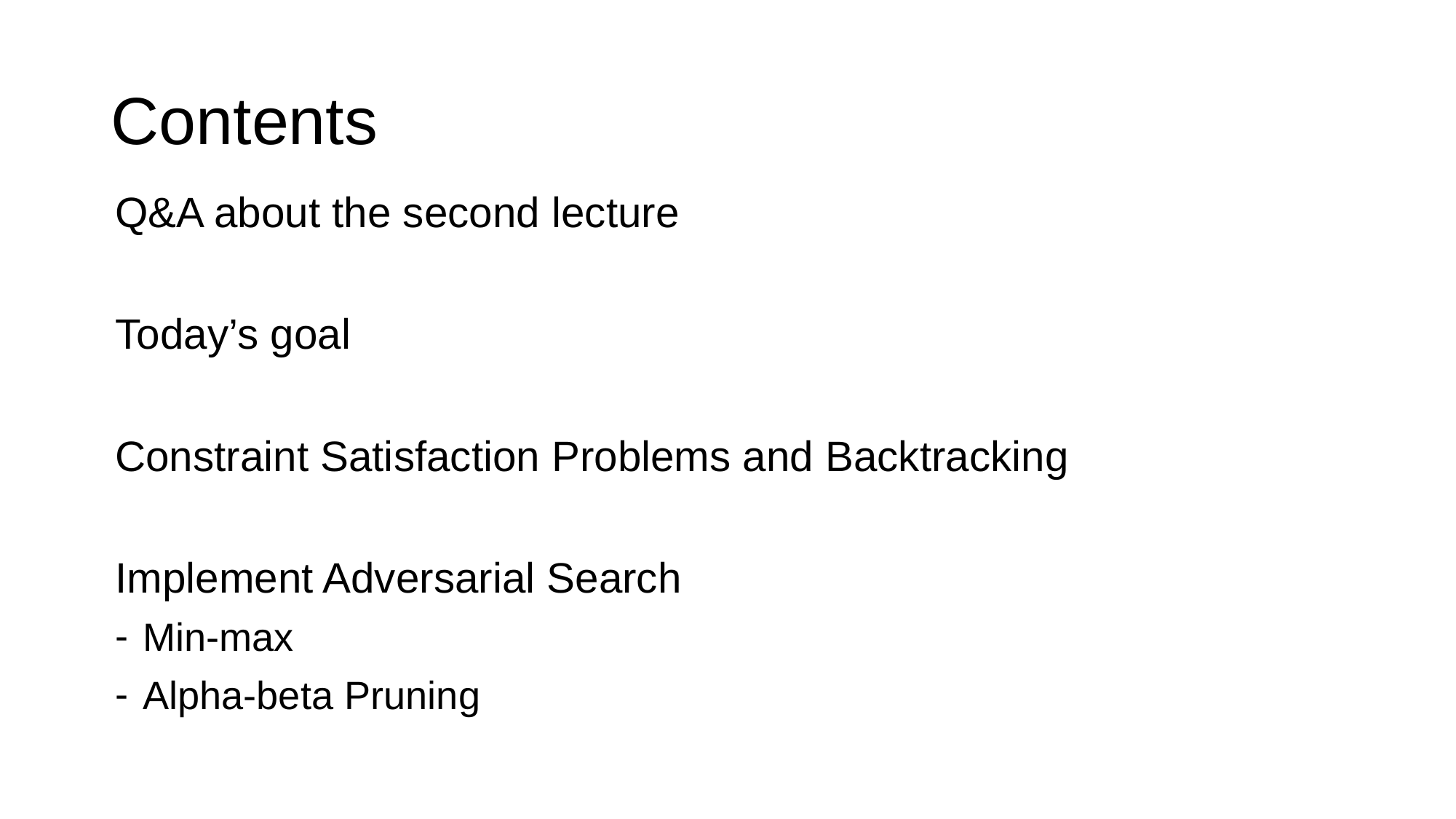

# Contents
Q&A about the second lecture

Today’s goal

Constraint Satisfaction Problems and Backtracking

Implement Adversarial Search
Min-max
Alpha-beta Pruning